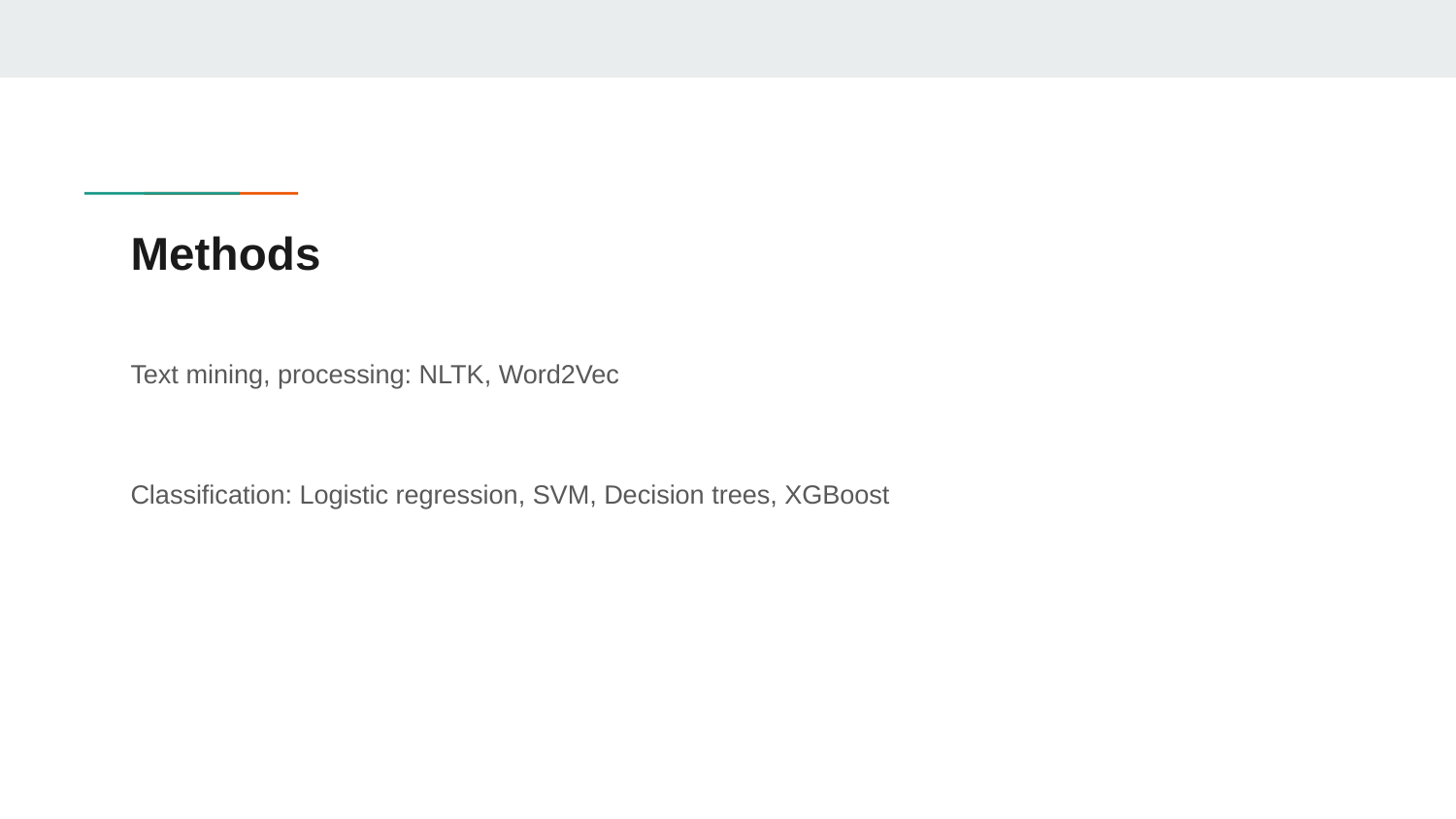

# Methods
Text mining, processing: NLTK, Word2Vec

Classification: Logistic regression, SVM, Decision trees, XGBoost